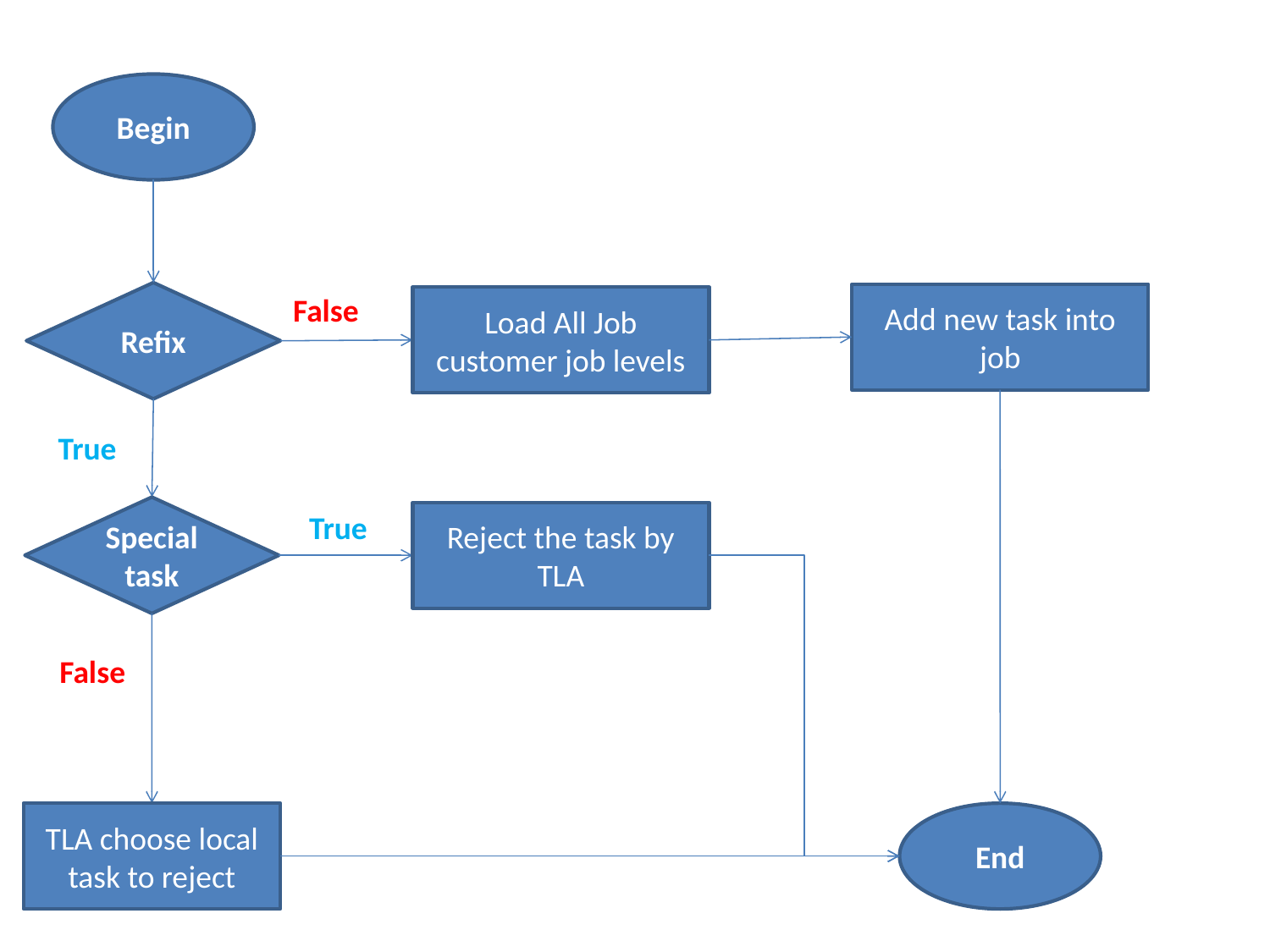

Begin
Refix
False
Add new task into job
Load All Job customer job levels
True
Special task
True
Reject the task by TLA
False
TLA choose local task to reject
End